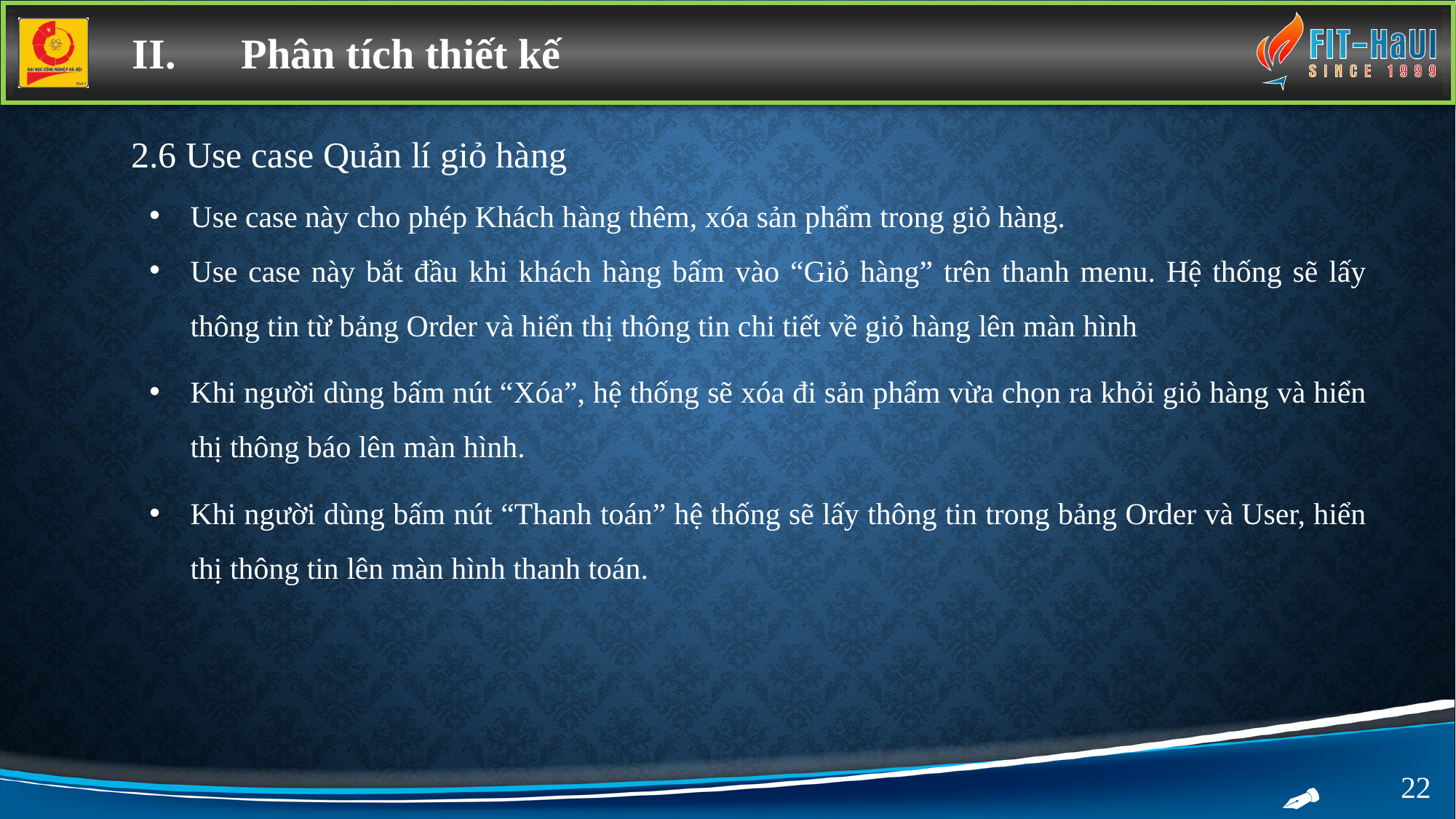

II.	Phân tích thiết kế
2.6 Use case Quản lí giỏ hàng
Use case này cho phép Khách hàng thêm, xóa sản phẩm trong giỏ hàng.
Use case này bắt đầu khi khách hàng bấm vào “Giỏ hàng” trên thanh menu. Hệ thống sẽ lấy thông tin từ bảng Order và hiển thị thông tin chi tiết về giỏ hàng lên màn hình
Khi người dùng bấm nút “Xóa”, hệ thống sẽ xóa đi sản phẩm vừa chọn ra khỏi giỏ hàng và hiển thị thông báo lên màn hình.
Khi người dùng bấm nút “Thanh toán” hệ thống sẽ lấy thông tin trong bảng Order và User, hiển thị thông tin lên màn hình thanh toán.
22